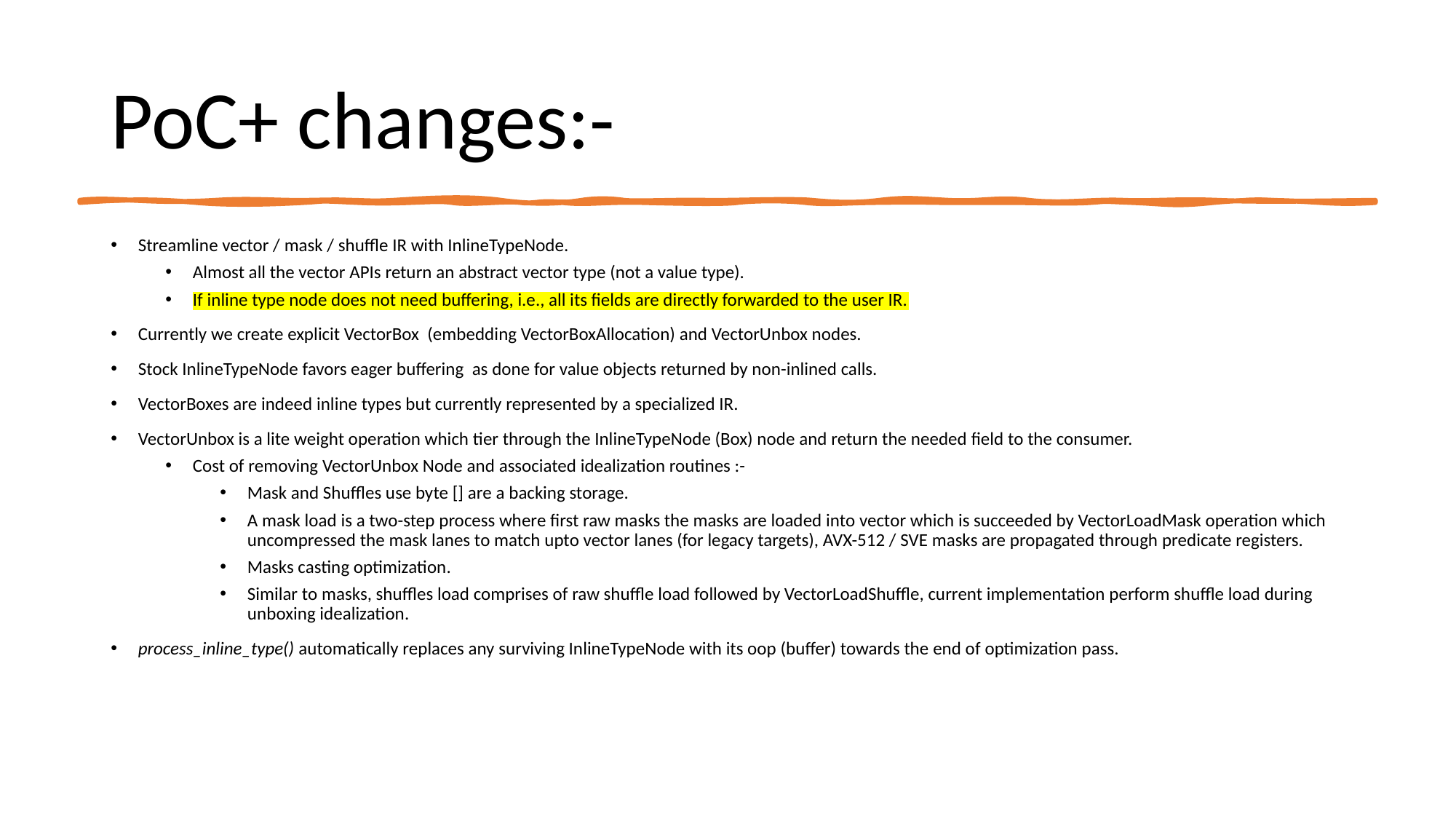

# PoC+ changes:-

Streamline vector / mask / shuffle IR with InlineTypeNode.
Almost all the vector APIs return an abstract vector type (not a value type).
If inline type node does not need buffering, i.e., all its fields are directly forwarded to the user IR.
Currently we create explicit VectorBox  (embedding VectorBoxAllocation) and VectorUnbox nodes.
Stock InlineTypeNode favors eager buffering  as done for value objects returned by non-inlined calls.
VectorBoxes are indeed inline types but currently represented by a specialized IR.
VectorUnbox is a lite weight operation which tier through the InlineTypeNode (Box) node and return the needed field to the consumer.
Cost of removing VectorUnbox Node and associated idealization routines :-
Mask and Shuffles use byte [] are a backing storage.
A mask load is a two-step process where first raw masks the masks are loaded into vector which is succeeded by VectorLoadMask operation which uncompressed the mask lanes to match upto vector lanes (for legacy targets), AVX-512 / SVE masks are propagated through predicate registers.
Masks casting optimization.
Similar to masks, shuffles load comprises of raw shuffle load followed by VectorLoadShuffle, current implementation perform shuffle load during unboxing idealization.
process_inline_type() automatically replaces any surviving InlineTypeNode with its oop (buffer) towards the end of optimization pass.